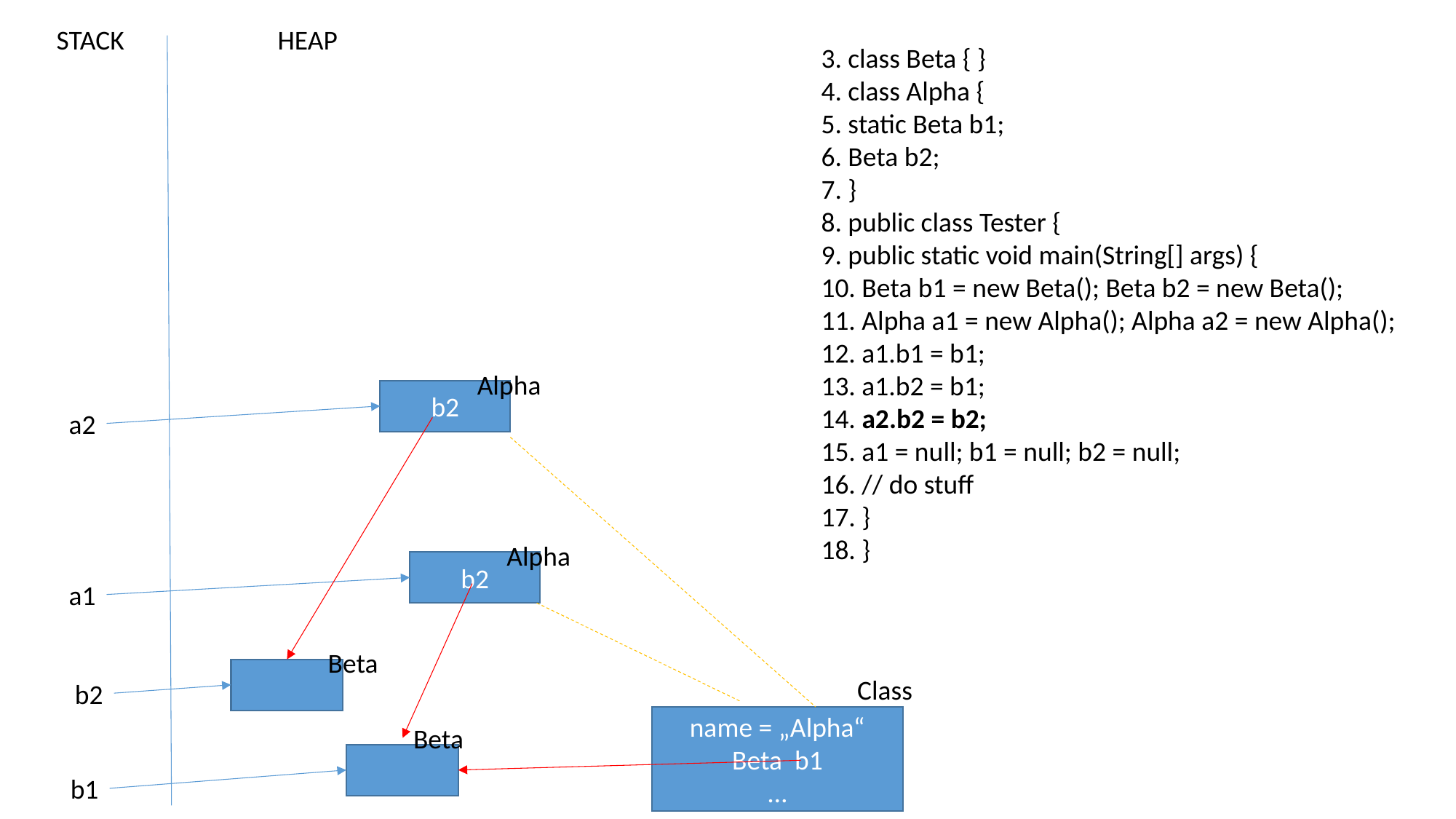

STACK
HEAP
3. class Beta { }
4. class Alpha {
5. static Beta b1;
6. Beta b2;
7. }
8. public class Tester {
9. public static void main(String[] args) {
10. Beta b1 = new Beta(); Beta b2 = new Beta();
11. Alpha a1 = new Alpha(); Alpha a2 = new Alpha();
12. a1.b1 = b1;
13. a1.b2 = b1;
14. a2.b2 = b2;
15. a1 = null; b1 = null; b2 = null;
16. // do stuff
17. }
18. }

Alpha
b2
a2
Alpha
b2
a1
Beta

Class
b2
name = „Alpha“
Beta  b1
…
Beta

b1